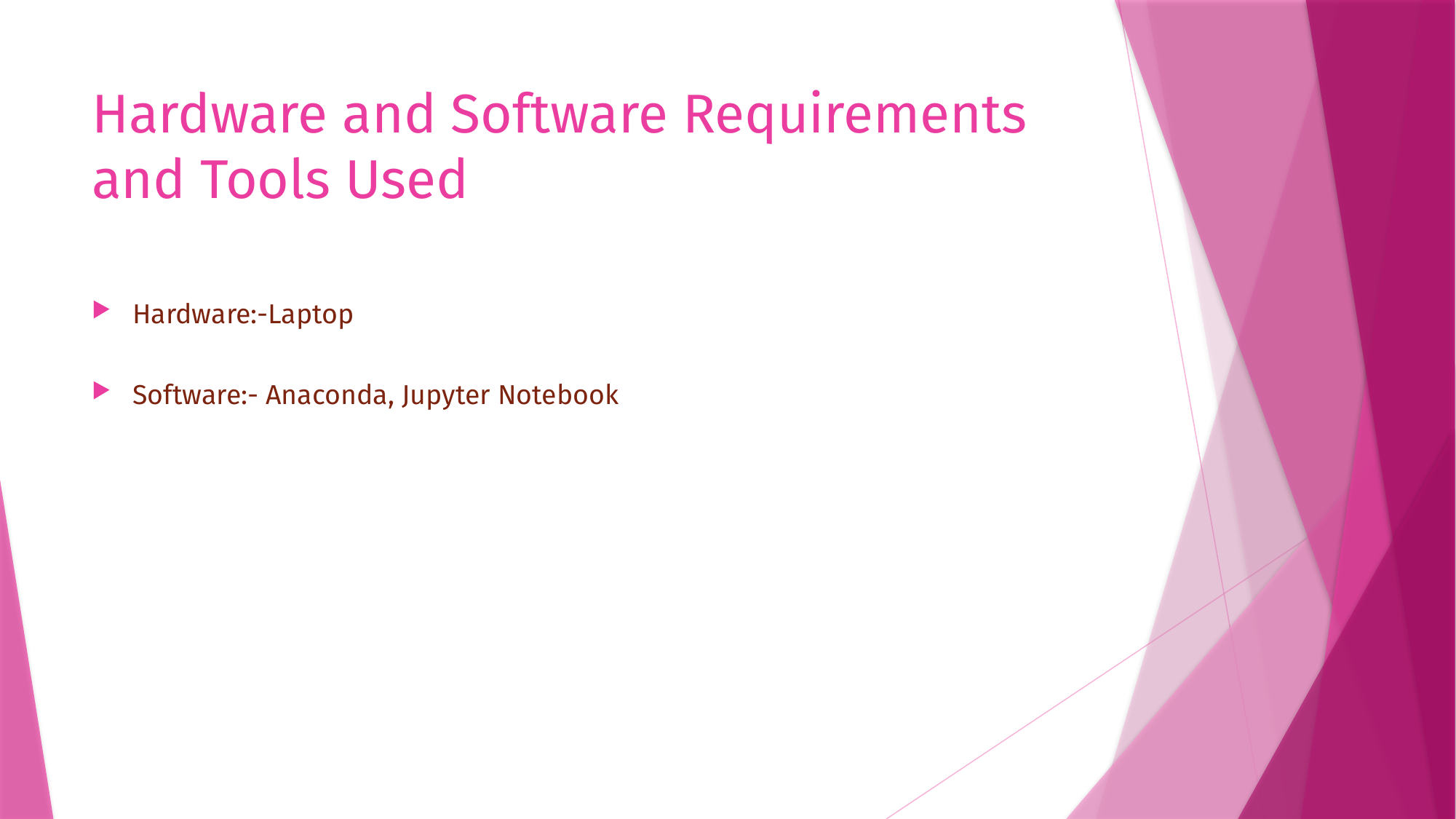

# Hardware and Software Requirements and Tools Used
Hardware:-Laptop
Software:- Anaconda, Jupyter Notebook